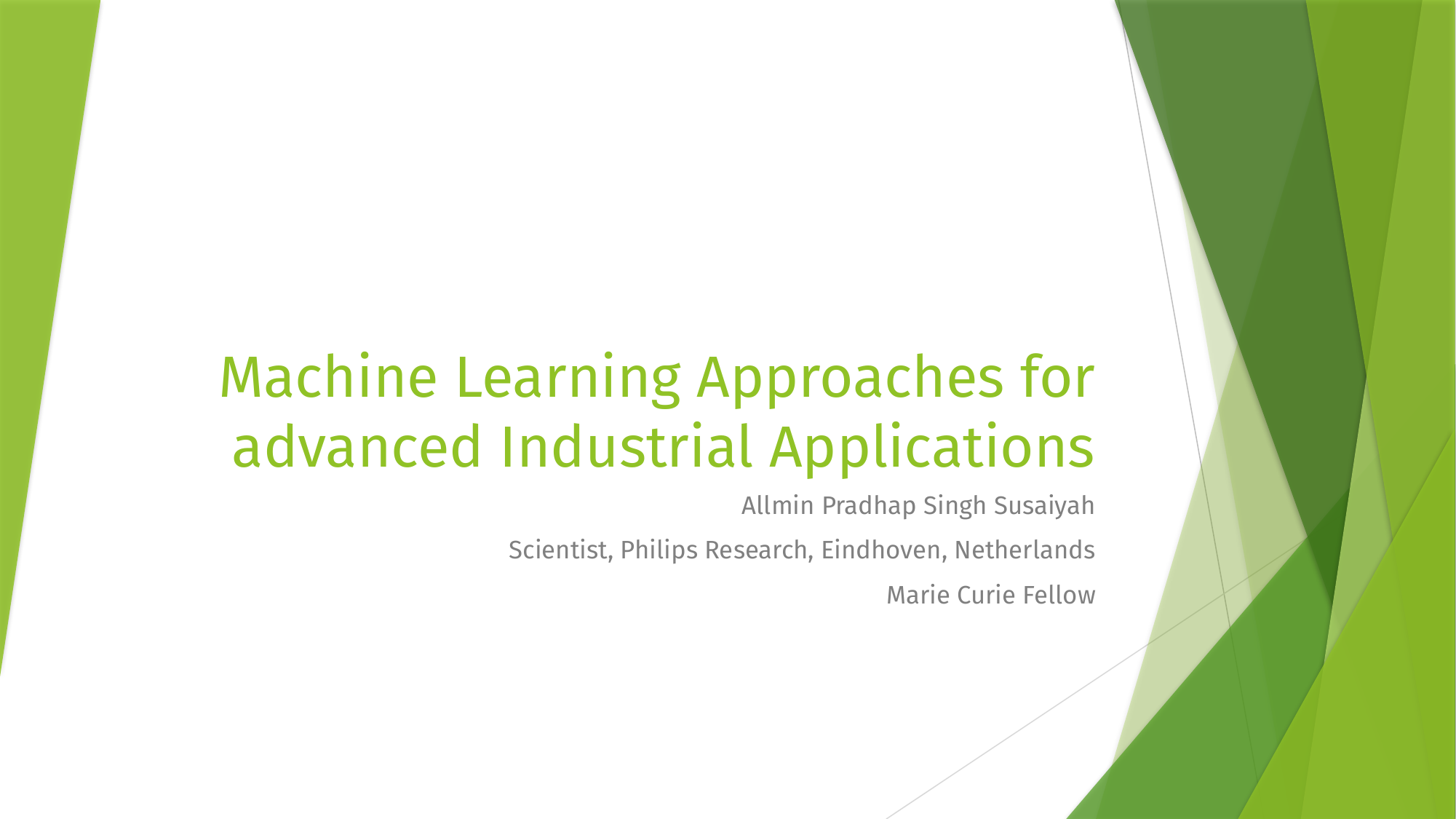

# Machine Learning Approaches for advanced Industrial Applications
Allmin Pradhap Singh Susaiyah
Scientist, Philips Research, Eindhoven, Netherlands
Marie Curie Fellow